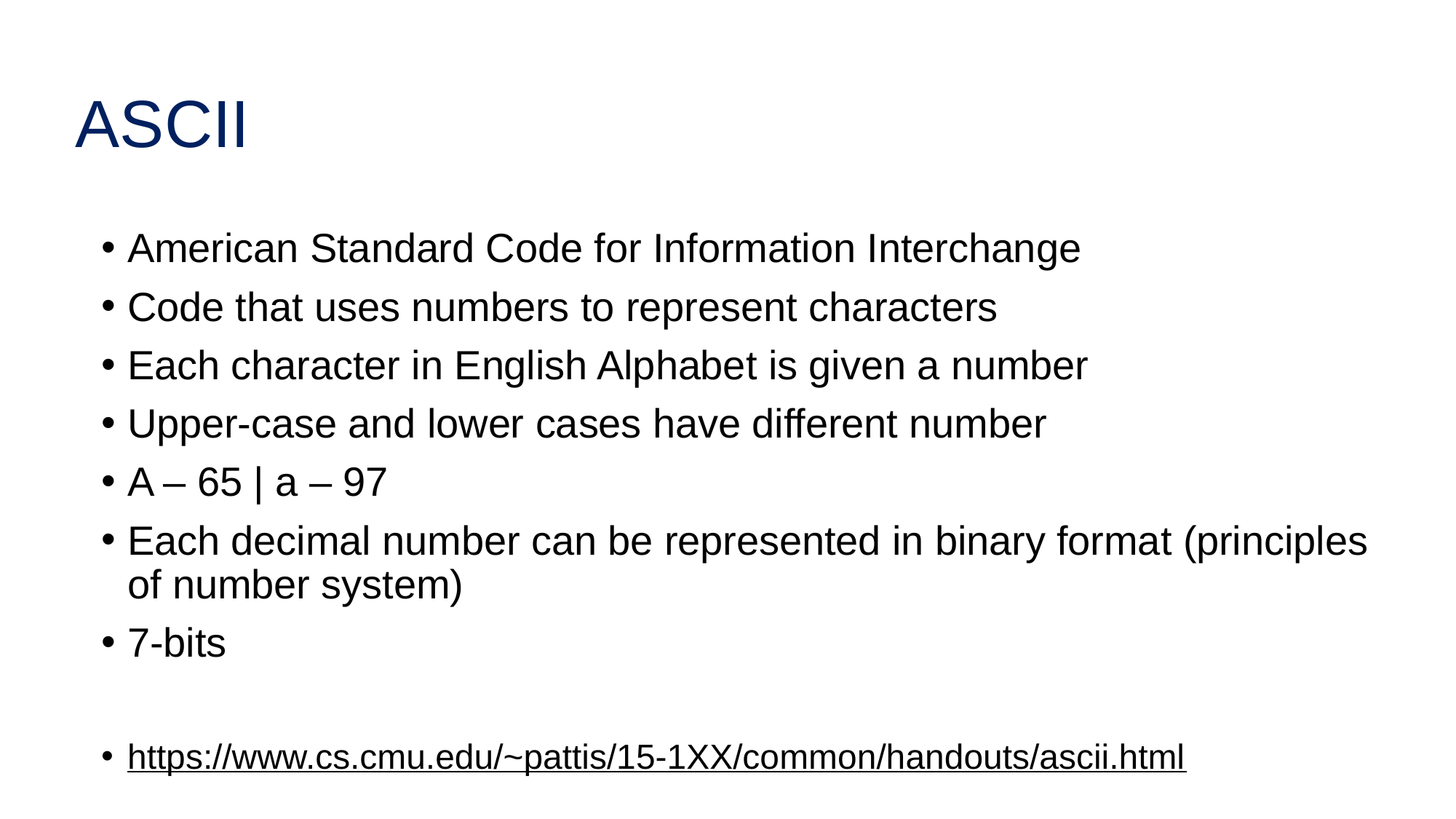

# ASCII
American Standard Code for Information Interchange
Code that uses numbers to represent characters
Each character in English Alphabet is given a number
Upper-case and lower cases have different number
A – 65 | a – 97
Each decimal number can be represented in binary format (principles of number system)
7-bits

https://www.cs.cmu.edu/~pattis/15-1XX/common/handouts/ascii.html